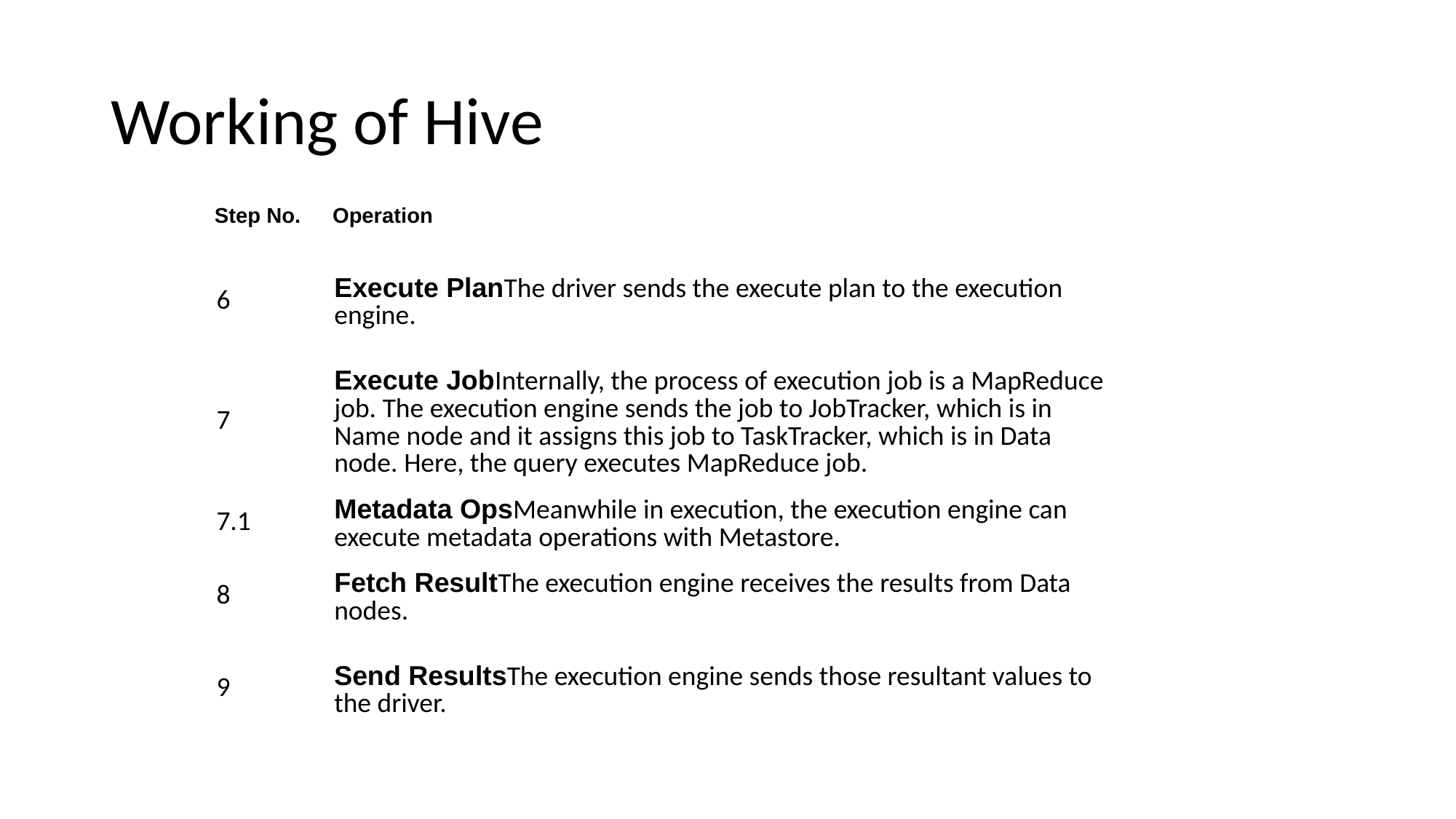

# Working of Hive
| Step No. | Operation |
| --- | --- |
| 6 | Execute PlanThe driver sends the execute plan to the execution engine. |
| 7 | Execute JobInternally, the process of execution job is a MapReduce job. The execution engine sends the job to JobTracker, which is in Name node and it assigns this job to TaskTracker, which is in Data node. Here, the query executes MapReduce job. |
| 7.1 | Metadata OpsMeanwhile in execution, the execution engine can execute metadata operations with Metastore. |
| 8 | Fetch ResultThe execution engine receives the results from Data nodes. |
| 9 | Send ResultsThe execution engine sends those resultant values to the driver. |